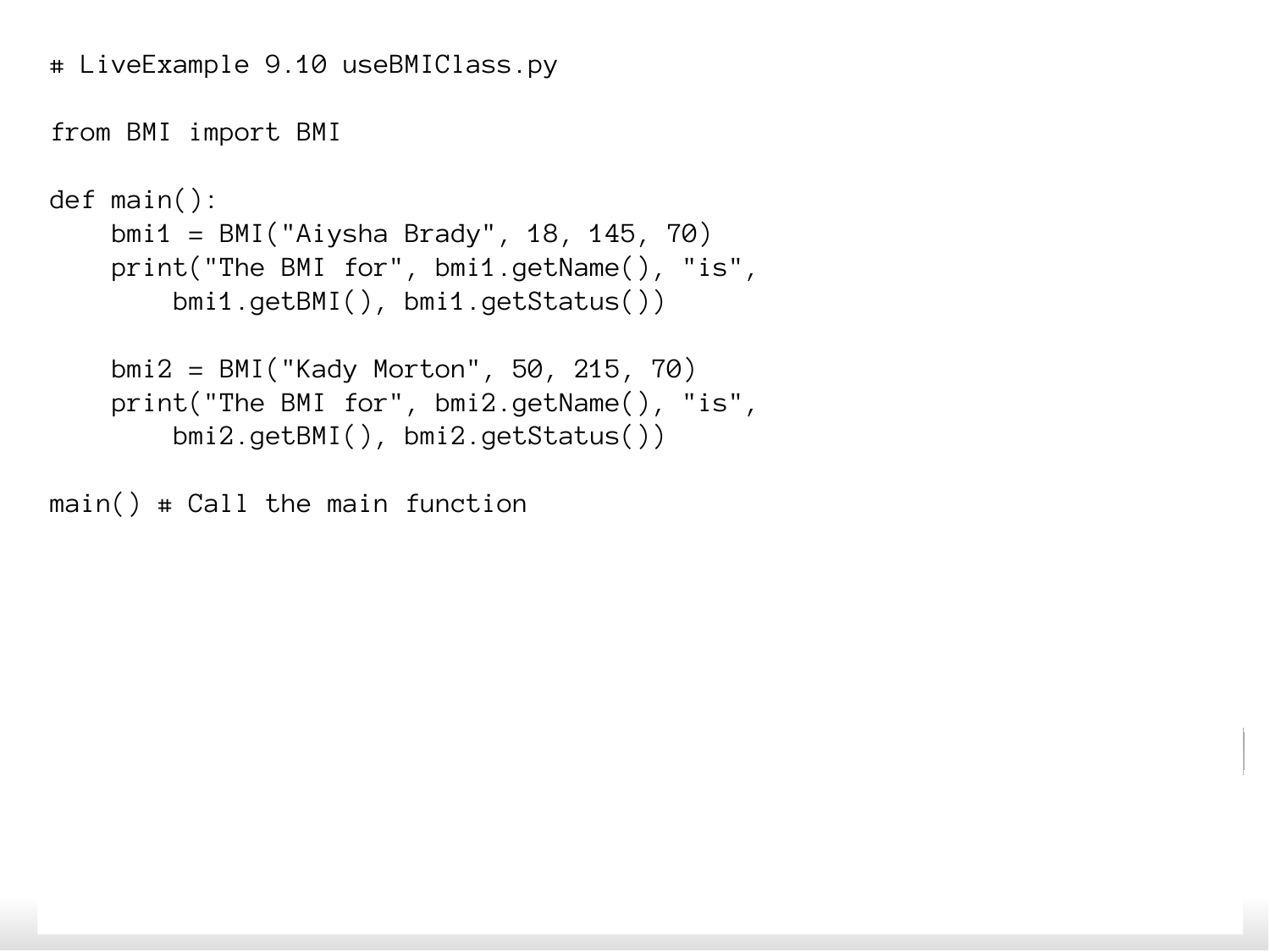

# LiveExample 9.10 useBMIClass.py

from BMI import BMI

def main():
    bmi1 = BMI("Aiysha Brady", 18, 145, 70)
    print("The BMI for", bmi1.getName(), "is",
        bmi1.getBMI(), bmi1.getStatus())

    bmi2 = BMI("Kady Morton", 50, 215, 70)
    print("The BMI for", bmi2.getName(), "is",
        bmi2.getBMI(), bmi2.getStatus())

main() # Call the main function
41